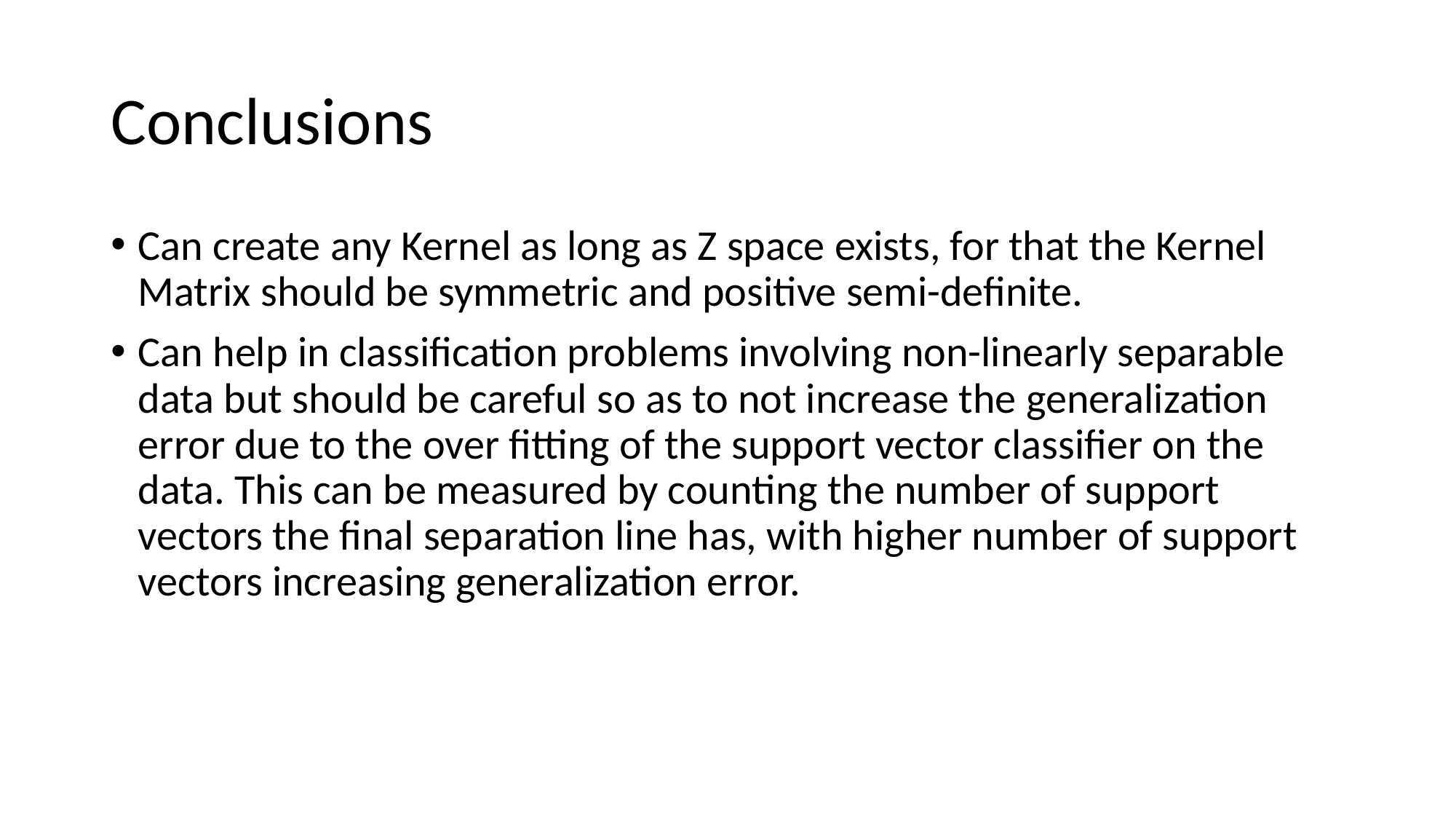

# Conclusions
Can create any Kernel as long as Z space exists, for that the Kernel Matrix should be symmetric and positive semi-definite.
Can help in classification problems involving non-linearly separable data but should be careful so as to not increase the generalization error due to the over fitting of the support vector classifier on the data. This can be measured by counting the number of support vectors the final separation line has, with higher number of support vectors increasing generalization error.